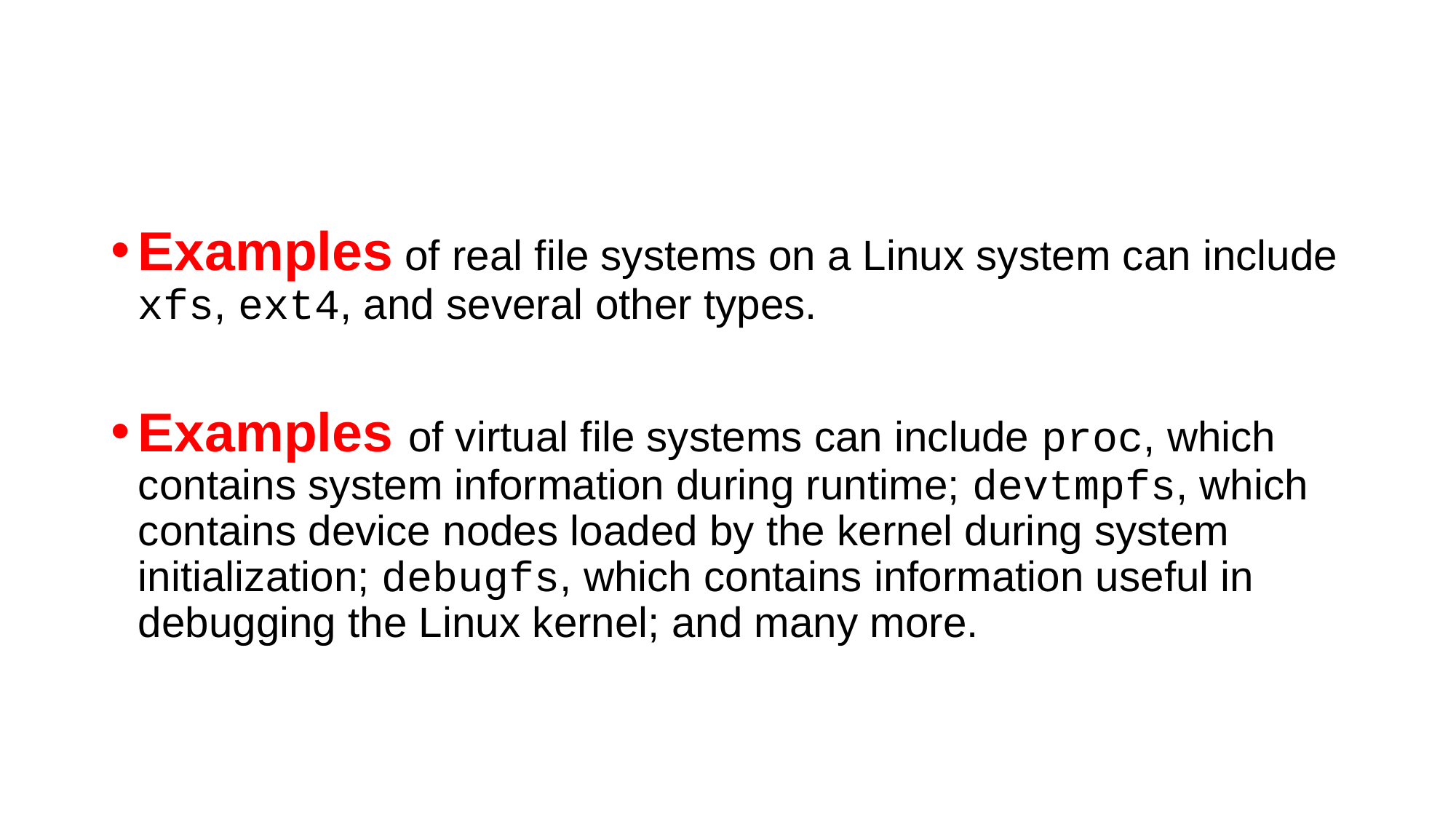

#
Examples of real file systems on a Linux system can include xfs, ext4, and several other types.

Examples of virtual file systems can include proc, which contains system information during runtime; devtmpfs, which contains device nodes loaded by the kernel during system initialization; debugfs, which contains information useful in debugging the Linux kernel; and many more.